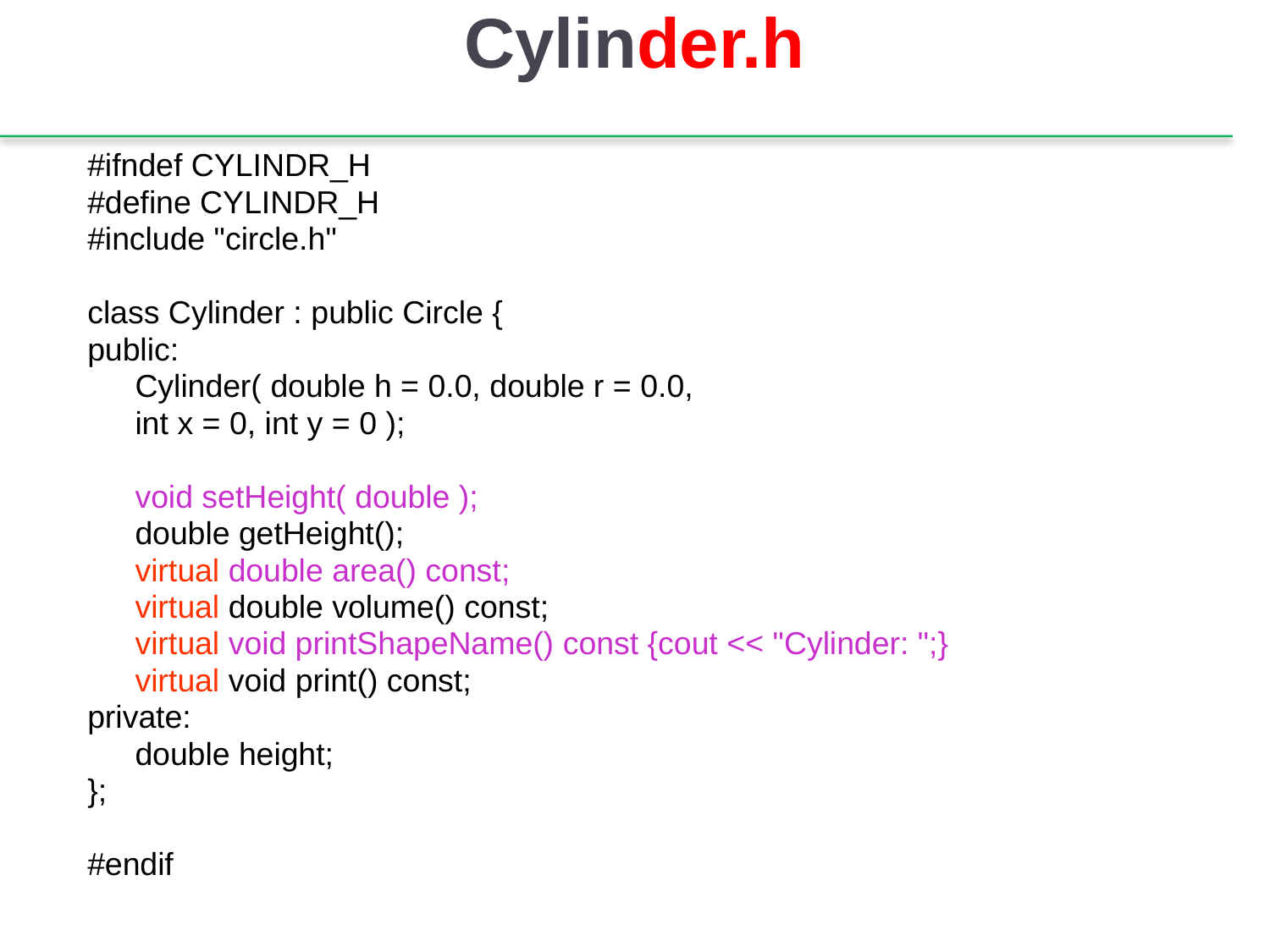

# Cylinder.h
#ifndef CYLINDR_H
#define CYLINDR_H
#include "circle.h"

class Cylinder : public Circle {
public:
	Cylinder( double h = 0.0, double r = 0.0,
	int x = 0, int y = 0 );

	void setHeight( double );
	double getHeight();
	virtual double area() const;
	virtual double volume() const;
	virtual void printShapeName() const {cout << "Cylinder: ";}
	virtual void print() const;
private:
	double height;
};

#endif